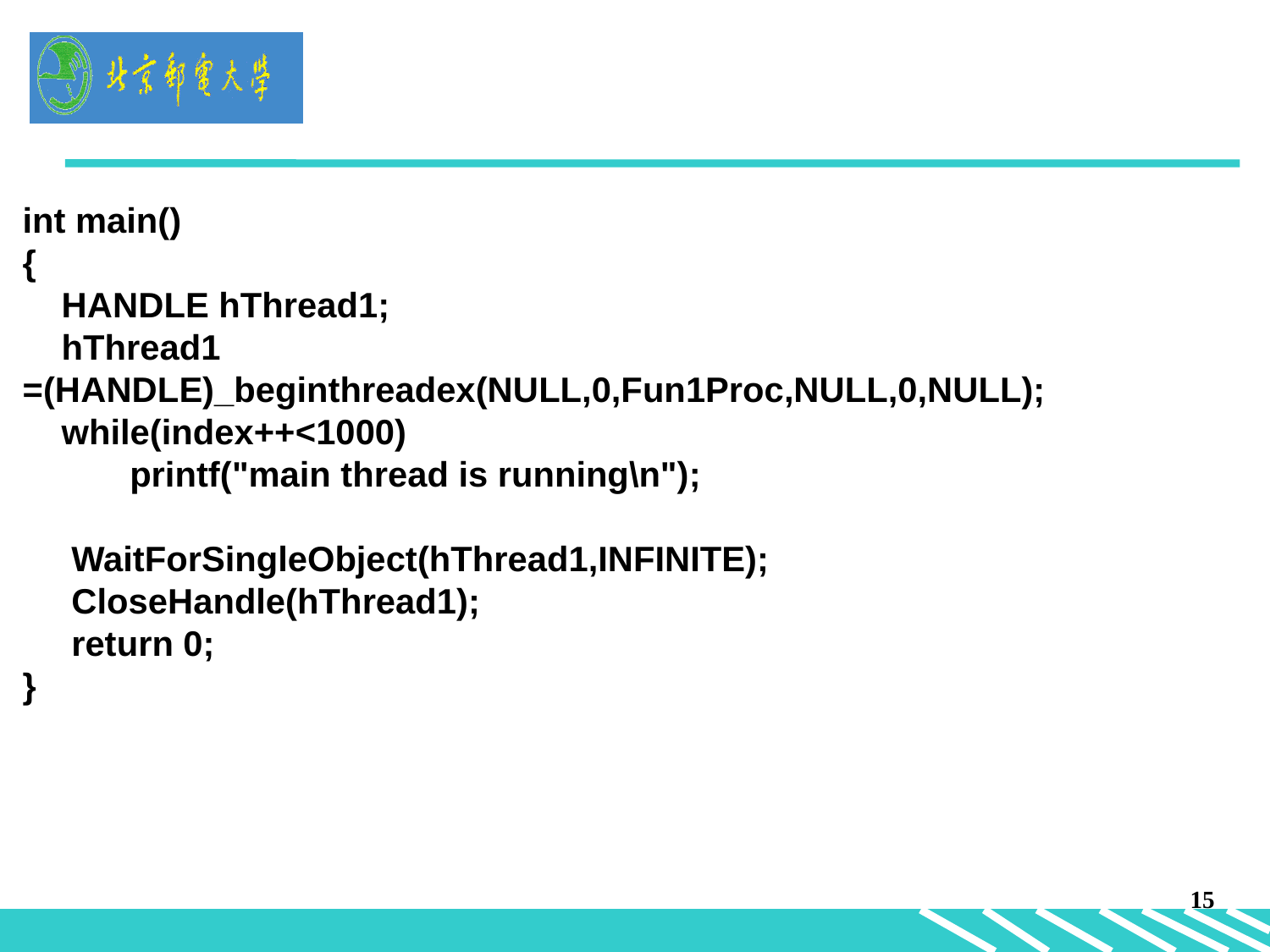

int main()
{
    HANDLE hThread1;
    hThread1 =(HANDLE)_beginthreadex(NULL,0,Fun1Proc,NULL,0,NULL);
    while(index++<1000)
           printf("main thread is running\n");

     WaitForSingleObject(hThread1,INFINITE);
     CloseHandle(hThread1);
     return 0;
}
15